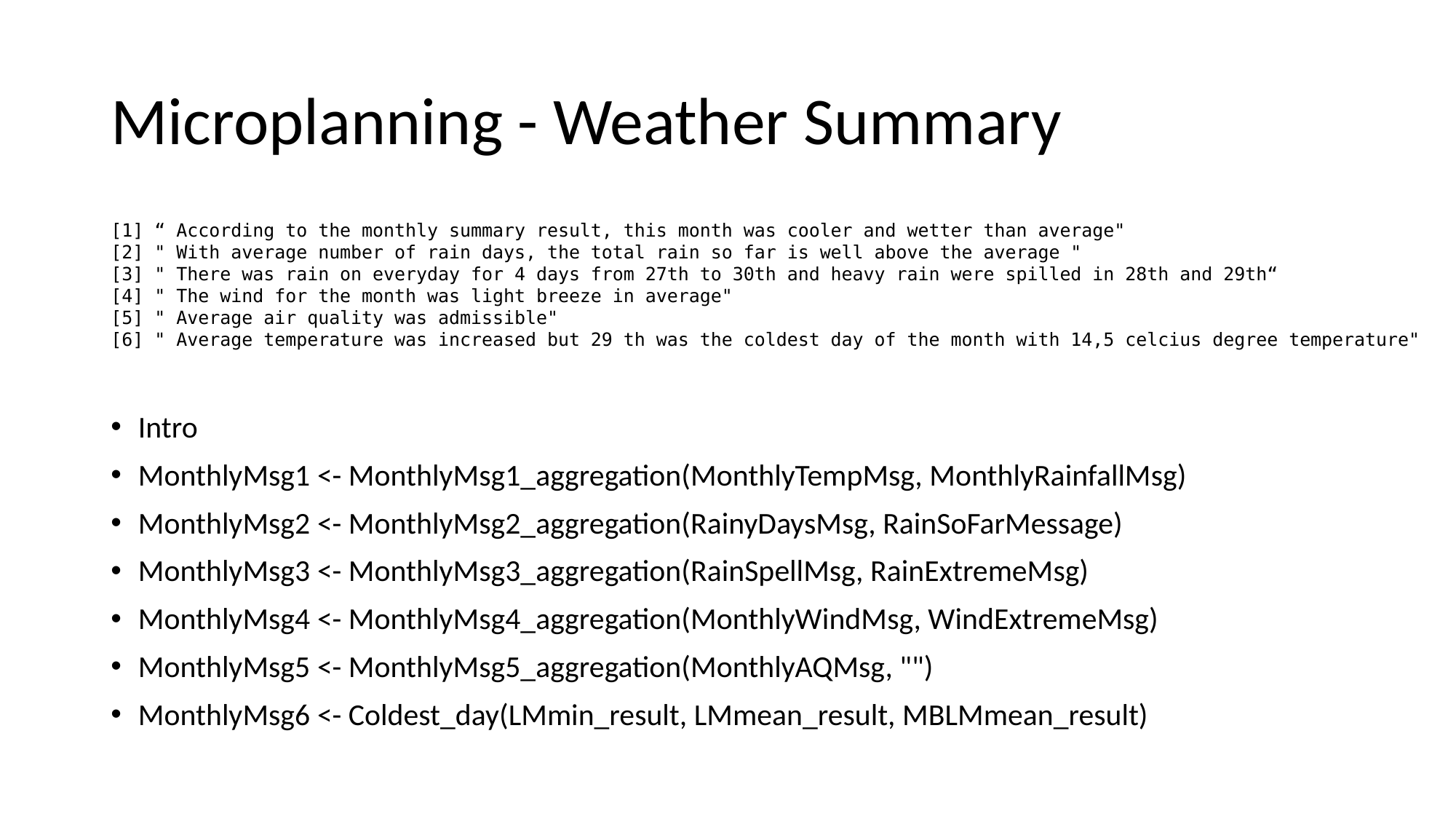

# Microplanning - Weather Summary

Intro
MonthlyMsg1 <- MonthlyMsg1_aggregation(MonthlyTempMsg, MonthlyRainfallMsg)
MonthlyMsg2 <- MonthlyMsg2_aggregation(RainyDaysMsg, RainSoFarMessage)
MonthlyMsg3 <- MonthlyMsg3_aggregation(RainSpellMsg, RainExtremeMsg)
MonthlyMsg4 <- MonthlyMsg4_aggregation(MonthlyWindMsg, WindExtremeMsg)
MonthlyMsg5 <- MonthlyMsg5_aggregation(MonthlyAQMsg, "")
MonthlyMsg6 <- Coldest_day(LMmin_result, LMmean_result, MBLMmean_result)

[1] “ According to the monthly summary result, this month was cooler and wetter than average"
[2] " With average number of rain days, the total rain so far is well above the average "
[3] " There was rain on everyday for 4 days from 27th to 30th and heavy rain were spilled in 28th and 29th“
[4] " The wind for the month was light breeze in average"
[5] " Average air quality was admissible"
[6] " Average temperature was increased but 29 th was the coldest day of the month with 14,5 celcius degree temperature"